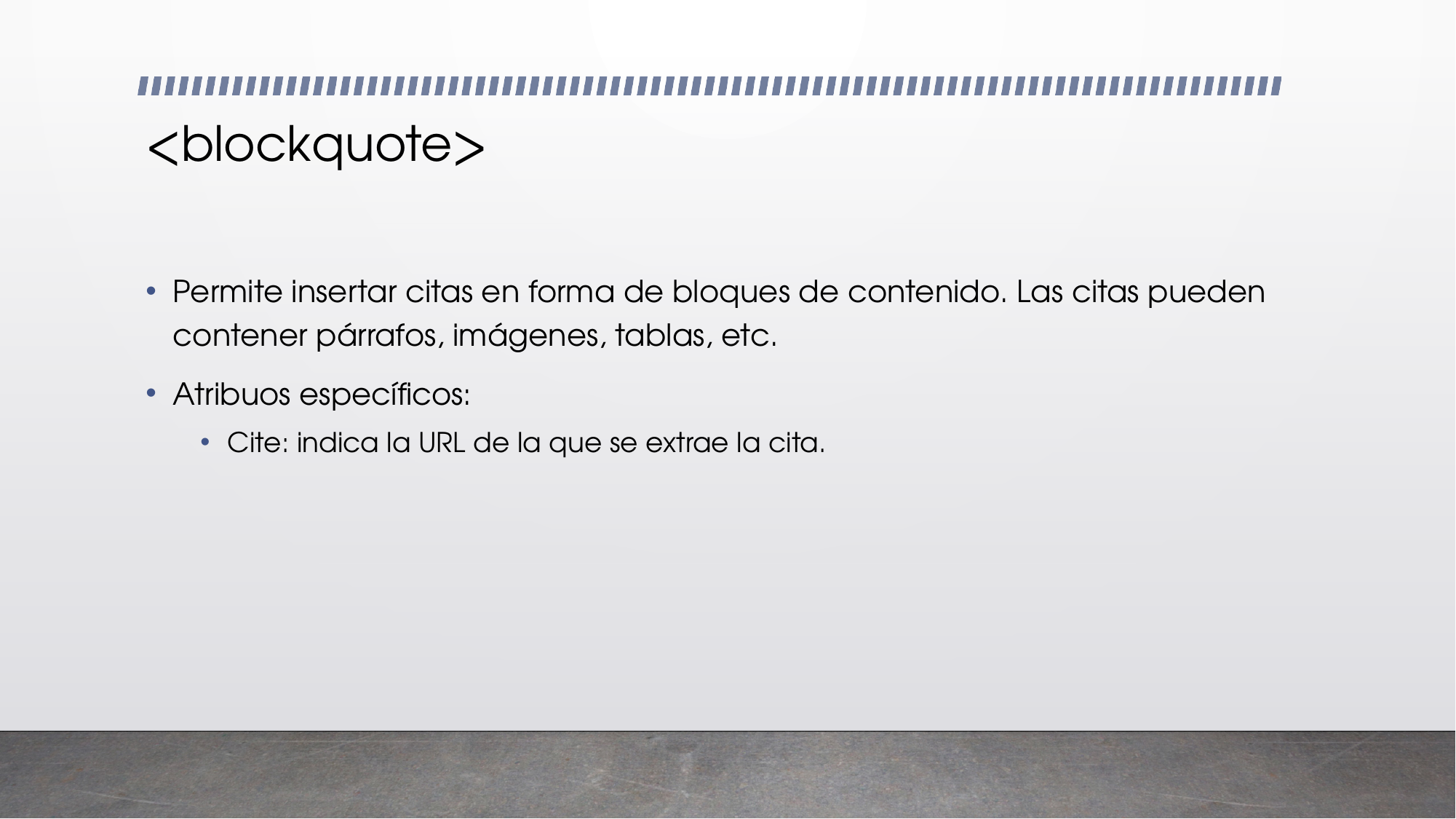

# <blockquote>
Permite insertar citas en forma de bloques de contenido. Las citas pueden contener párrafos, imágenes, tablas, etc.
Atribuos específicos:
Cite: indica la URL de la que se extrae la cita.